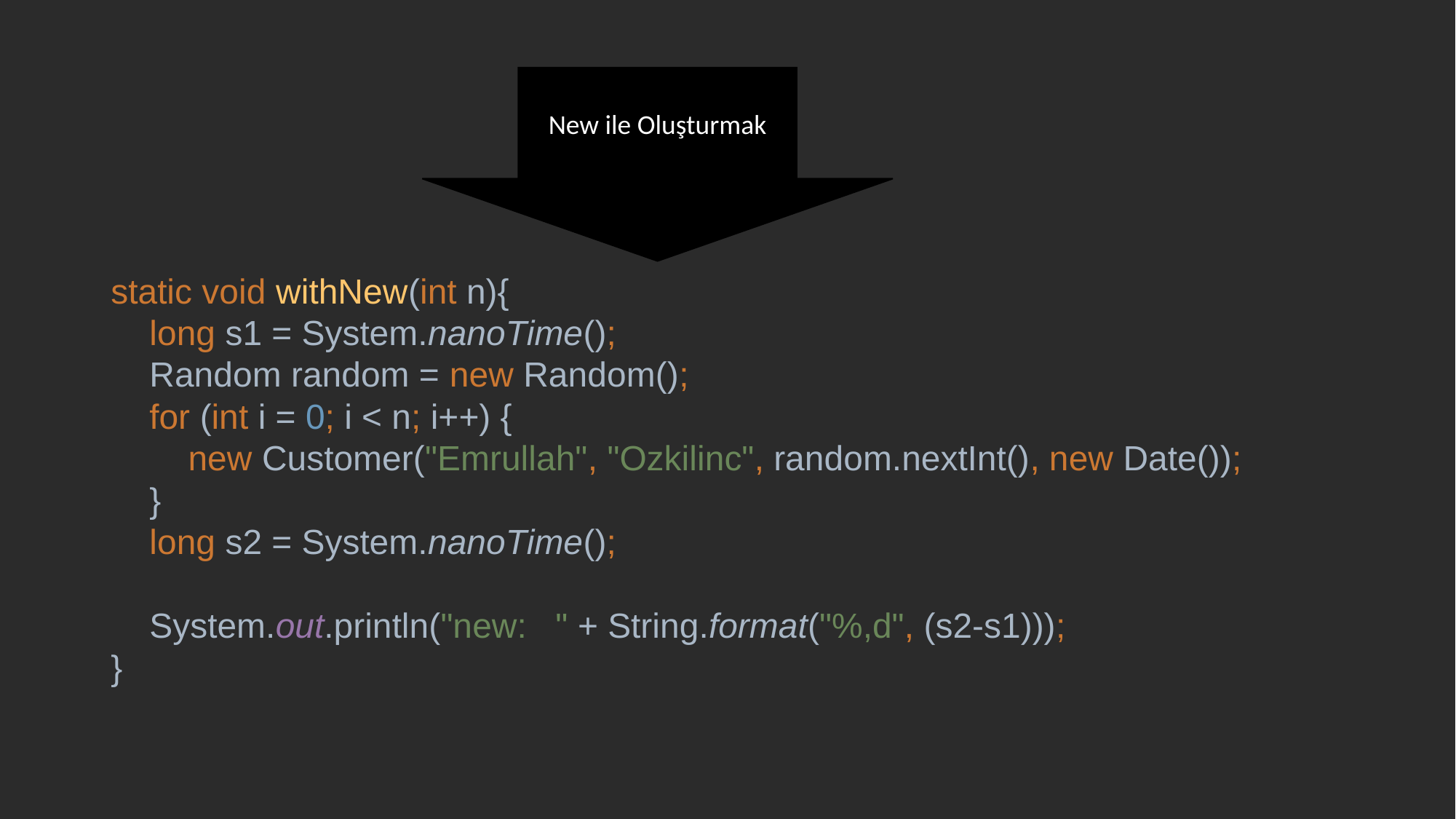

New ile Oluşturmak

static void withNew(int n){
    long s1 = System.nanoTime();
    Random random = new Random();
    for (int i = 0; i < n; i++) {
        new Customer("Emrullah", "Ozkilinc", random.nextInt(), new Date());
    }
    long s2 = System.nanoTime();
    System.out.println("new:   " + String.format("%,d", (s2-s1)));
}